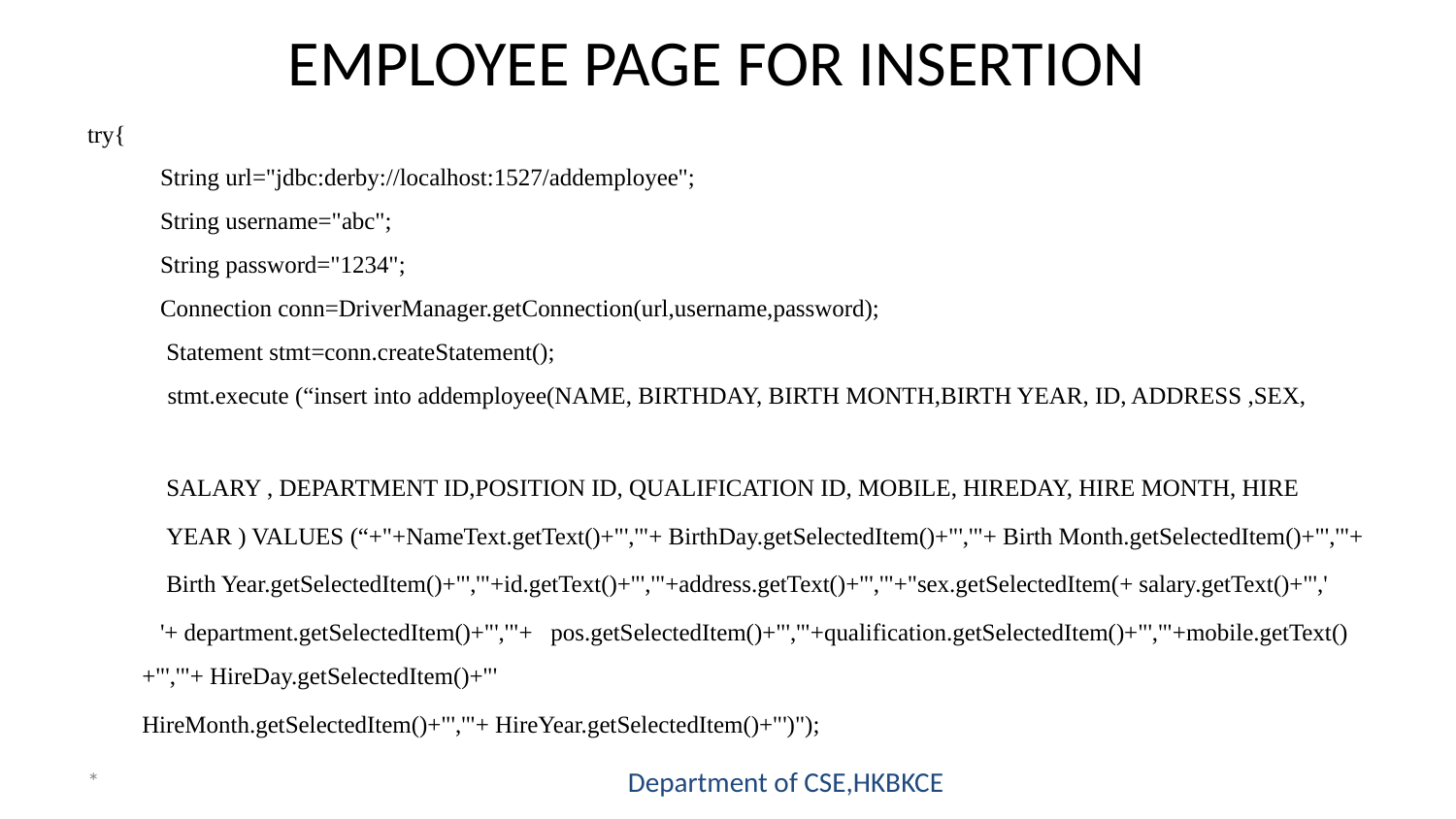

# EMPLOYEE PAGE FOR INSERTION
try{
            String url="jdbc:derby://localhost:1527/addemployee";
            String username="abc";
            String password="1234";
            Connection conn=DriverManager.getConnection(url,username,password);
             Statement stmt=conn.createStatement();
             stmt.execute (“insert into addemployee(NAME, BIRTHDAY, BIRTH MONTH,BIRTH YEAR, ID, ADDRESS ,SEX,
           SALARY , DEPARTMENT ID,POSITION ID, QUALIFICATION ID, MOBILE, HIREDAY, HIRE MONTH, HIRE
           YEAR ) VALUES (“+"+NameText.getText()+"','"+ BirthDay.getSelectedItem()+"','"+ Birth Month.getSelectedItem()+"','"+
           Birth Year.getSelectedItem()+"','"+id.getText()+"','"+address.getText()+"','"+"sex.getSelectedItem(+ salary.getText()+"','
          '+ department.getSelectedItem()+"','"+   pos.getSelectedItem()+"','"+qualification.getSelectedItem()+"','"+mobile.getText()+"','"+ HireDay.getSelectedItem()+"'
       HireMonth.getSelectedItem()+"','"+ HireYear.getSelectedItem()+"')");

*
Department of CSE,HKBKCE